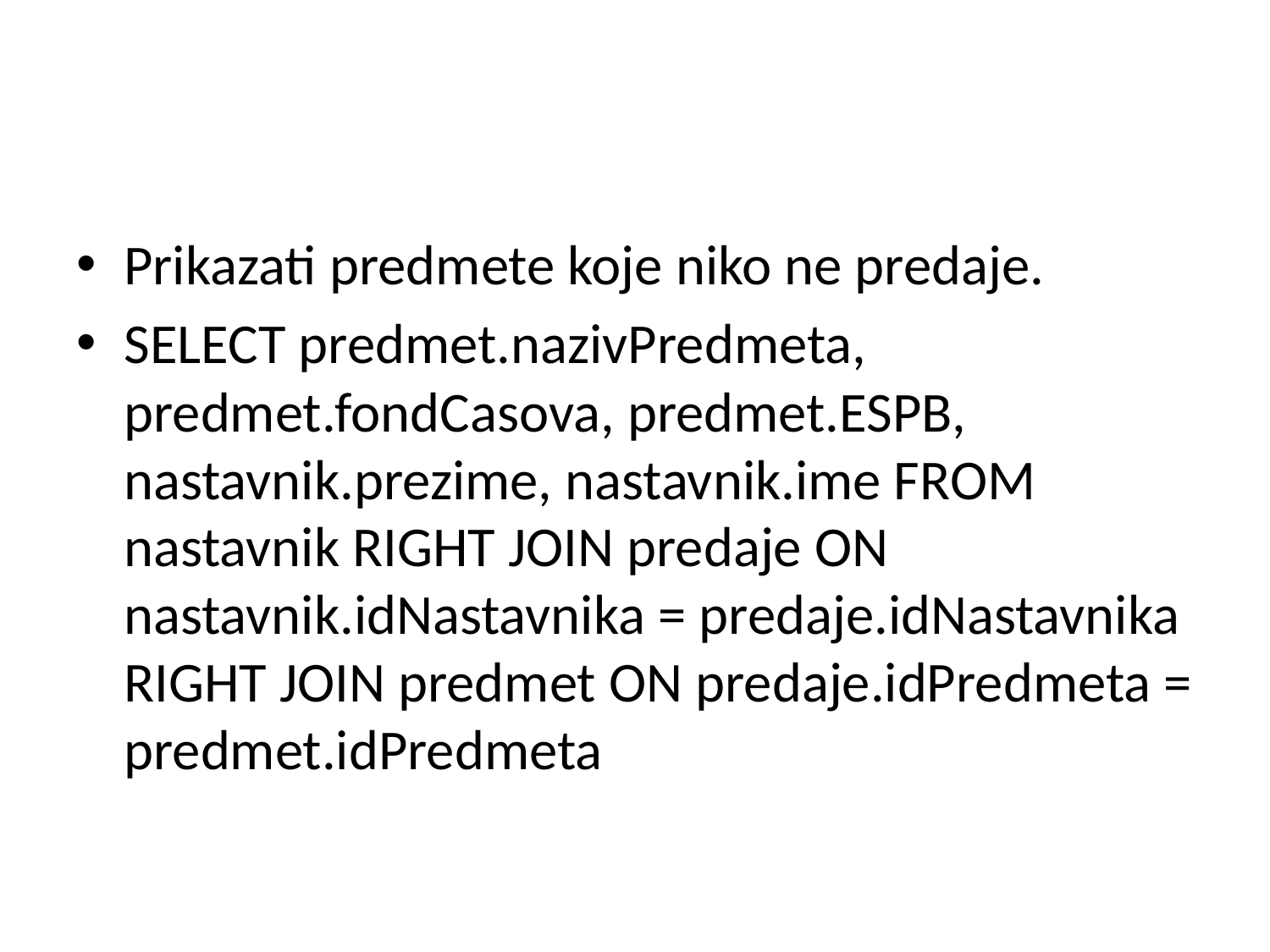

#
Prikazati predmete koje niko ne predaje.
SELECT predmet.nazivPredmeta, predmet.fondCasova, predmet.ESPB, nastavnik.prezime, nastavnik.ime FROM nastavnik RIGHT JOIN predaje ON nastavnik.idNastavnika = predaje.idNastavnika RIGHT JOIN predmet ON predaje.idPredmeta = predmet.idPredmeta